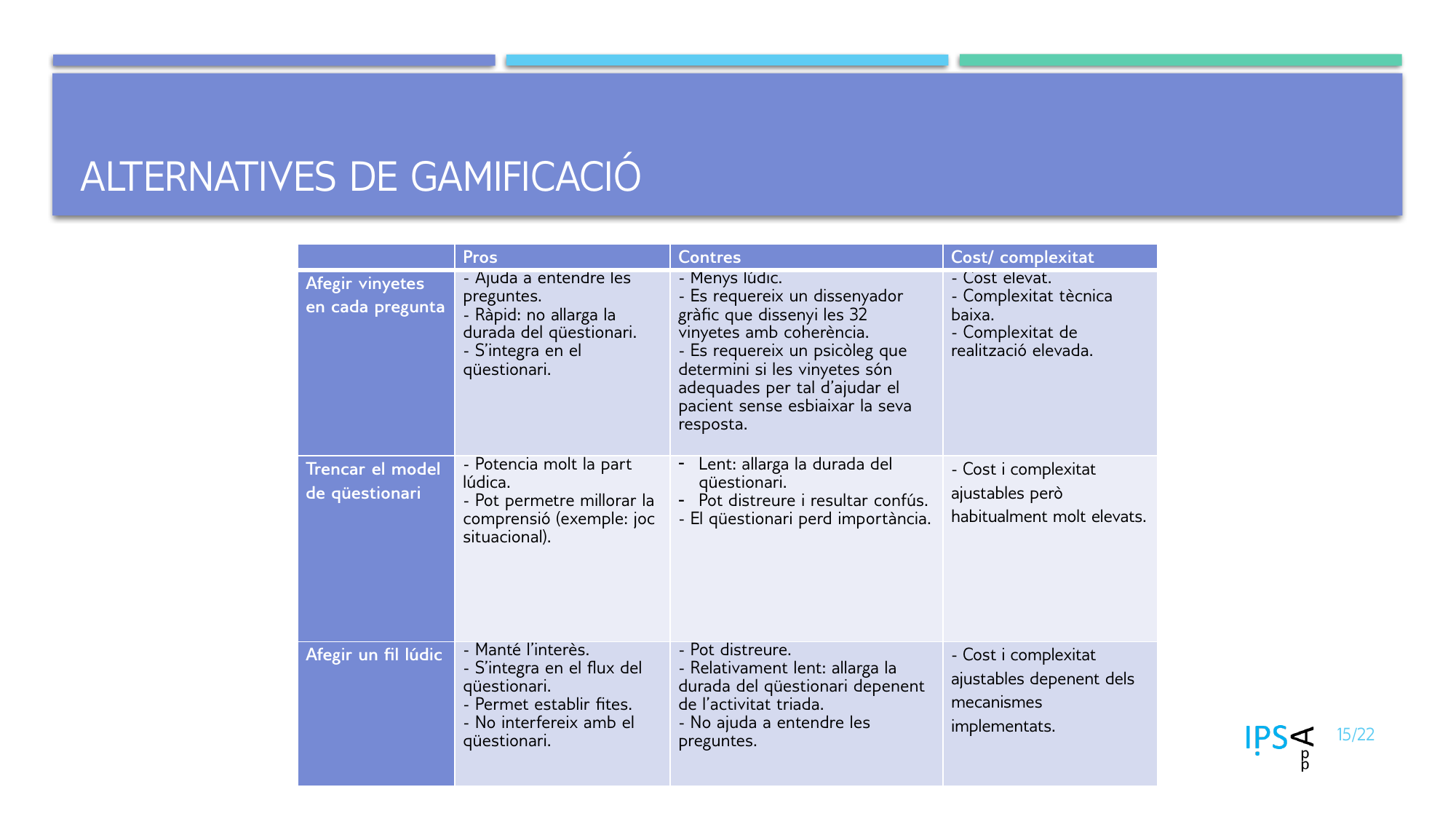

# Alternatives de gamificació
|  | Pros | Contres | Cost/ complexitat |
| --- | --- | --- | --- |
| Afegir vinyetes en cada pregunta | - Ajuda a entendre les preguntes. - Ràpid: no allarga la durada del qüestionari. - S’integra en el qüestionari. | - Menys lúdic. - Es requereix un dissenyador gràfic que dissenyi les 32 vinyetes amb coherència. - Es requereix un psicòleg que determini si les vinyetes són adequades per tal d’ajudar el pacient sense esbiaixar la seva resposta. | - Cost elevat. - Complexitat tècnica baixa. - Complexitat de realització elevada. |
| Trencar el model de qüestionari | - Potencia molt la part lúdica. - Pot permetre millorar la comprensió (exemple: joc situacional). | Lent: allarga la durada del qüestionari. Pot distreure i resultar confús. - El qüestionari perd importància. | - Cost i complexitat ajustables però habitualment molt elevats. |
| Afegir un fil lúdic | - Manté l’interès. - S’integra en el flux del qüestionari. - Permet establir fites. - No interfereix amb el qüestionari. | - Pot distreure. - Relativament lent: allarga la durada del qüestionari depenent de l’activitat triada. - No ajuda a entendre les preguntes. | - Cost i complexitat ajustables depenent dels mecanismes implementats. |
15/22